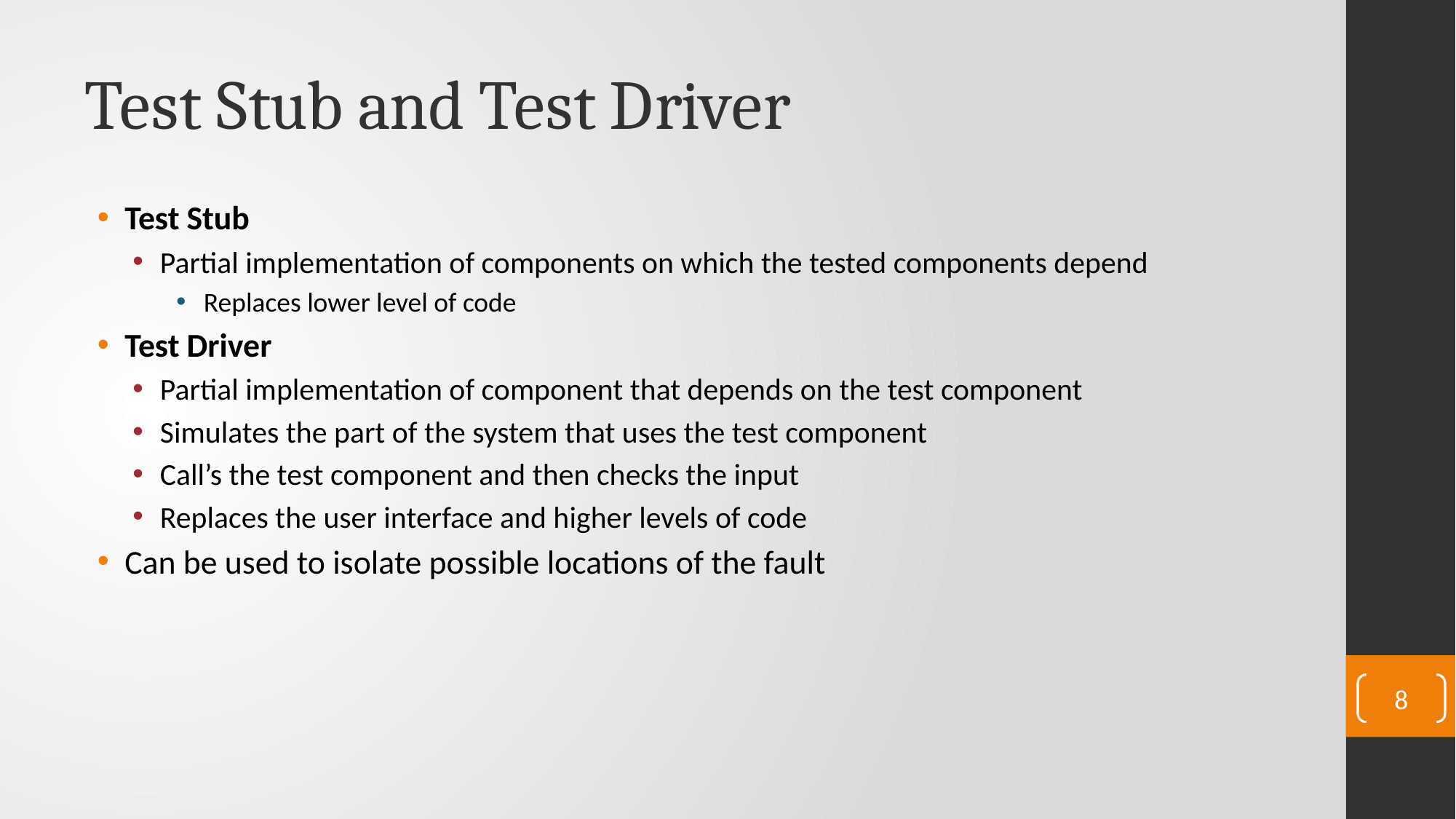

# Test Stub and Test Driver
Test Stub
Partial implementation of components on which the tested components depend
Replaces lower level of code
Test Driver
Partial implementation of component that depends on the test component
Simulates the part of the system that uses the test component
Call’s the test component and then checks the input
Replaces the user interface and higher levels of code
Can be used to isolate possible locations of the fault

8